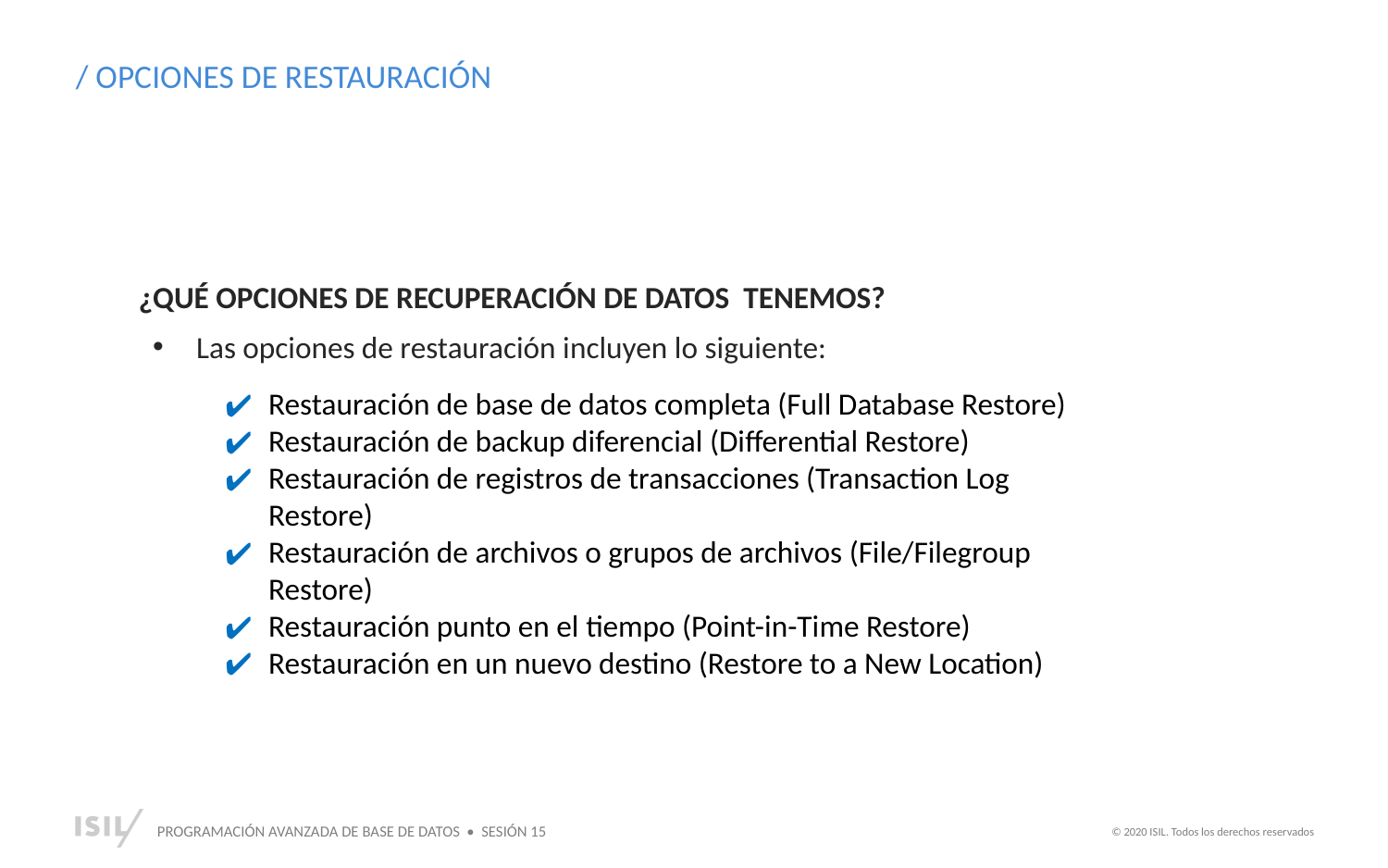

/ OPCIONES DE RESTAURACIÓN
¿QUÉ OPCIONES DE RECUPERACIÓN DE DATOS  TENEMOS?
Las opciones de restauración incluyen lo siguiente:
Restauración de base de datos completa (Full Database Restore)
Restauración de backup diferencial (Differential Restore)
Restauración de registros de transacciones (Transaction Log Restore)
Restauración de archivos o grupos de archivos (File/Filegroup Restore)
Restauración punto en el tiempo (Point-in-Time Restore)
Restauración en un nuevo destino (Restore to a New Location)